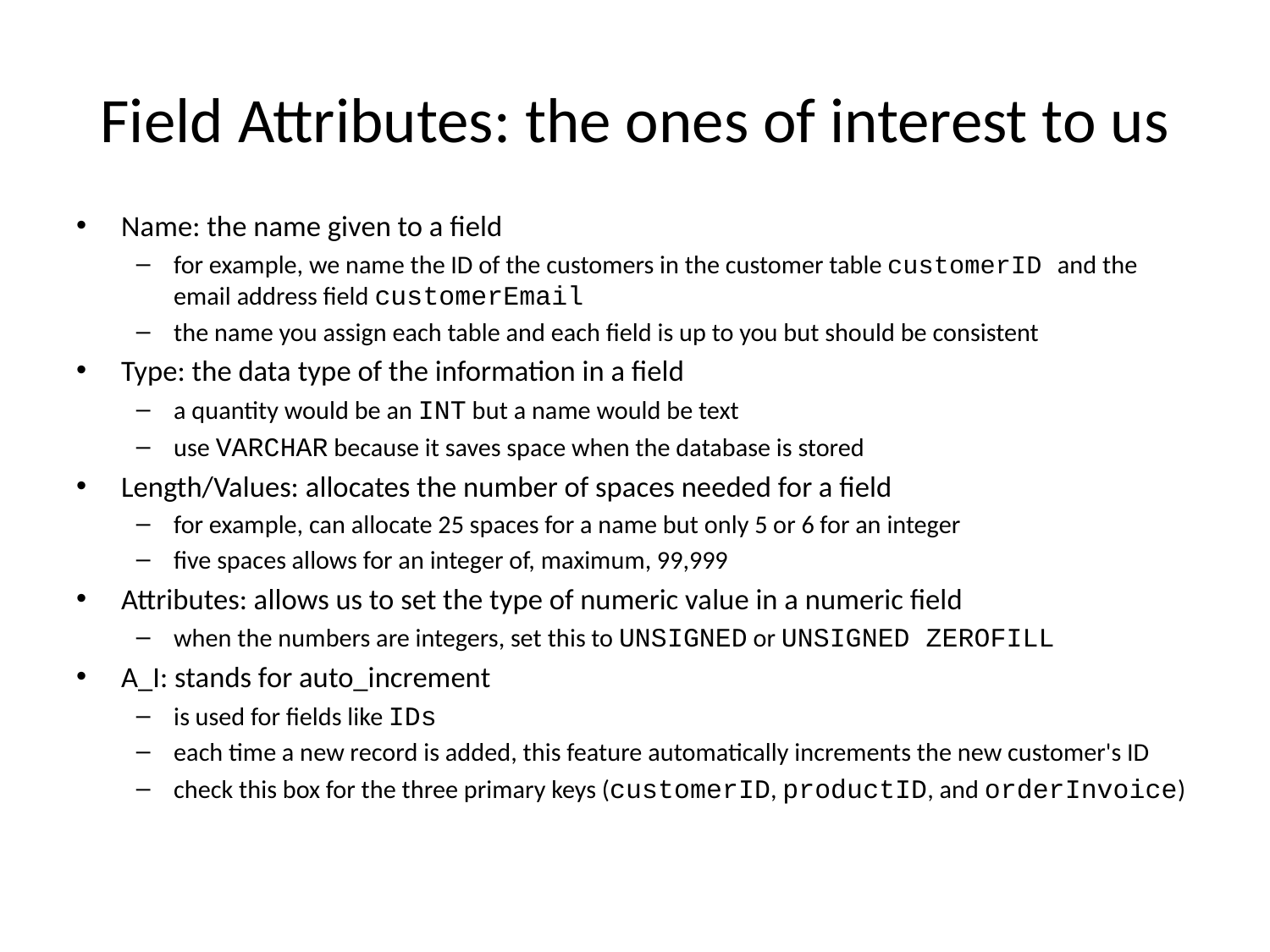

# Field Attributes: the ones of interest to us
Name: the name given to a field
for example, we name the ID of the customers in the customer table customerID and the email address field customerEmail
the name you assign each table and each field is up to you but should be consistent
Type: the data type of the information in a field
a quantity would be an INT but a name would be text
use VARCHAR because it saves space when the database is stored
Length/Values: allocates the number of spaces needed for a field
for example, can allocate 25 spaces for a name but only 5 or 6 for an integer
five spaces allows for an integer of, maximum, 99,999
Attributes: allows us to set the type of numeric value in a numeric field
when the numbers are integers, set this to UNSIGNED or UNSIGNED ZEROFILL
A_I: stands for auto_increment
is used for fields like IDs
each time a new record is added, this feature automatically increments the new customer's ID
check this box for the three primary keys (customerID, productID, and orderInvoice)